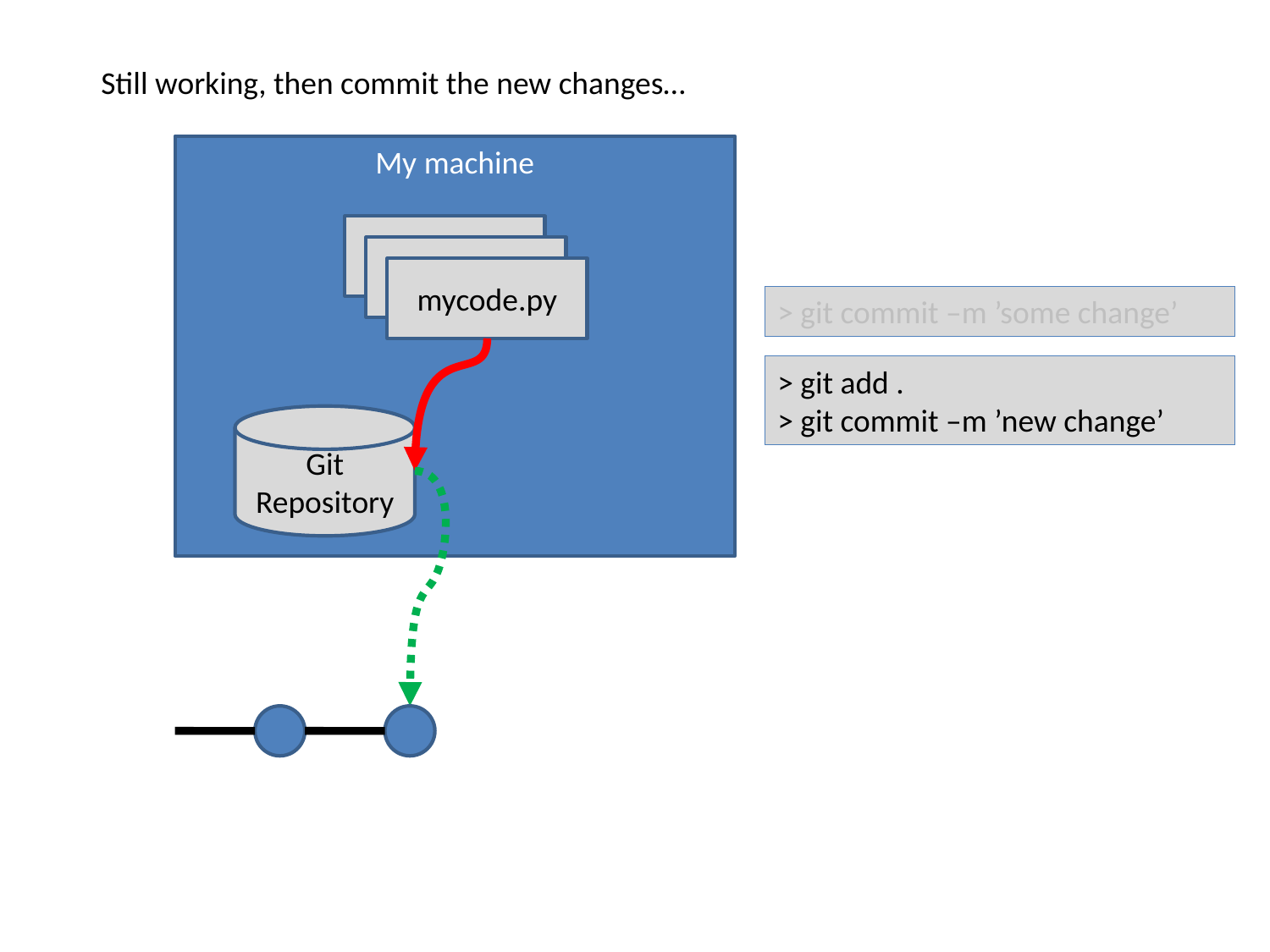

Still working, then commit the new changes…
My machine
mycode.py
mycode.py
mycode.py
> git commit –m ’some change’
> git add .
> git commit –m ’new change’
Git Repository